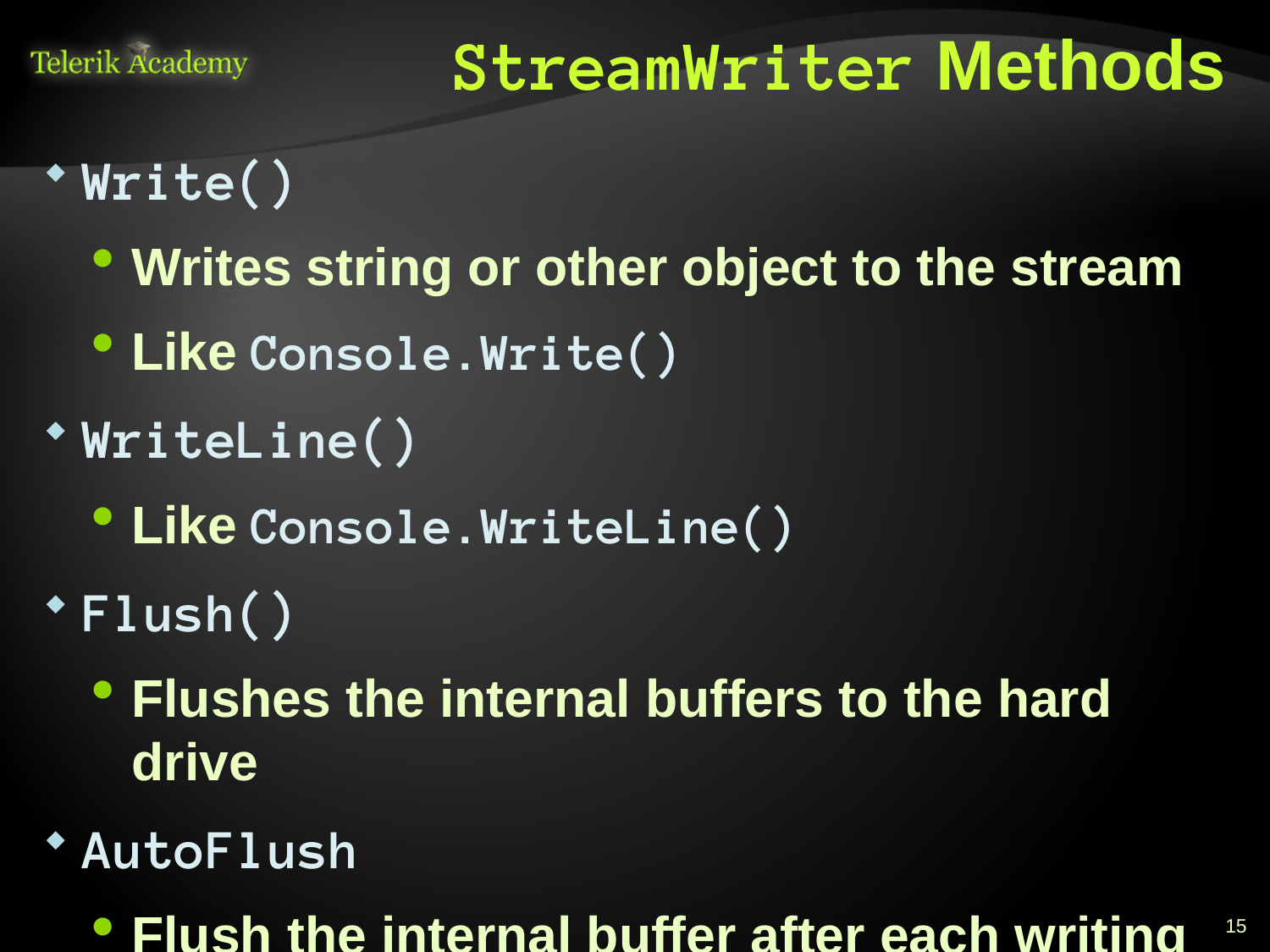

# StreamWriter Methods
Write()
Writes string or other object to the stream
Like Console.Write()
WriteLine()
Like Console.WriteLine()
Flush()
Flushes the internal buffers to the hard drive
AutoFlush
Flush the internal buffer after each writing
15